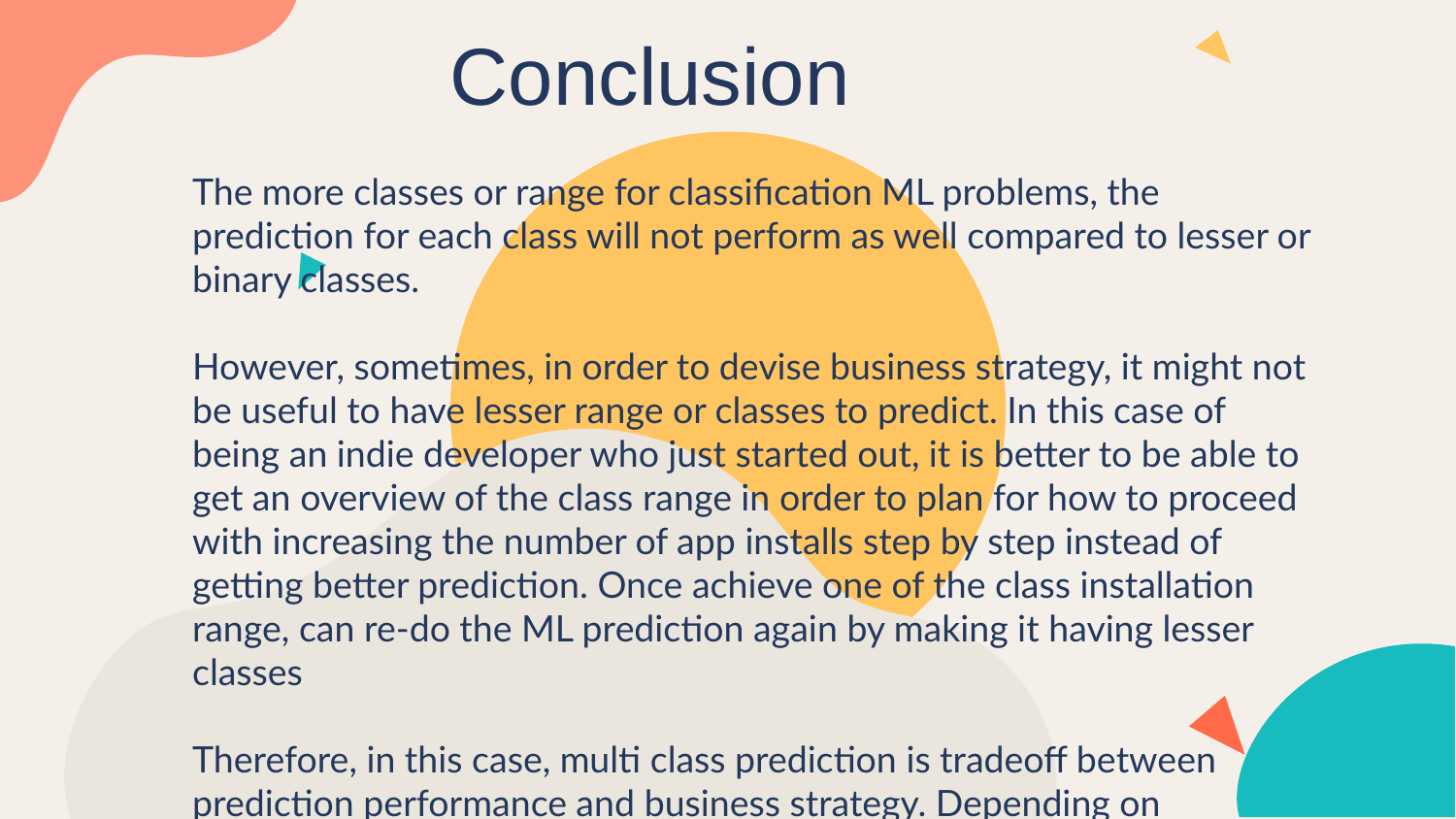

# Conclusion
The more classes or range for classification ML problems, the prediction for each class will not perform as well compared to lesser or binary classes.

However, sometimes, in order to devise business strategy, it might not be useful to have lesser range or classes to predict. In this case of being an indie developer who just started out, it is better to be able to get an overview of the class range in order to plan for how to proceed with increasing the number of app installs step by step instead of getting better prediction. Once achieve one of the class installation range, can re-do the ML prediction again by making it having lesser classes

Therefore, in this case, multi class prediction is tradeoff between prediction performance and business strategy. Depending on situation, you will have to choose one over another.